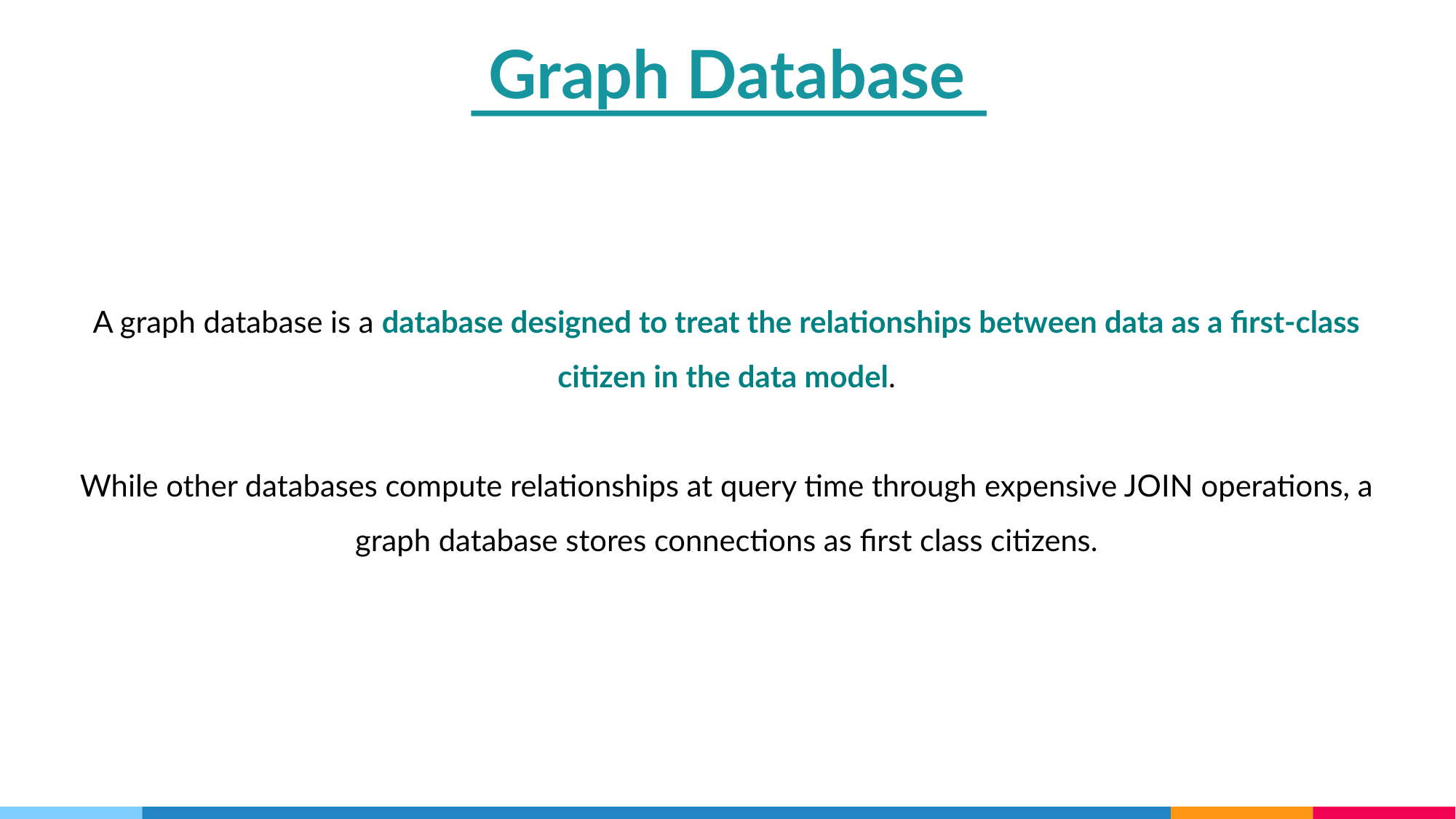

Graph Database

A graph database is a database designed to treat the relationships between data as a first-class citizen in the data model.

While other databases compute relationships at query time through expensive JOIN operations, a graph database stores connections as first class citizens.